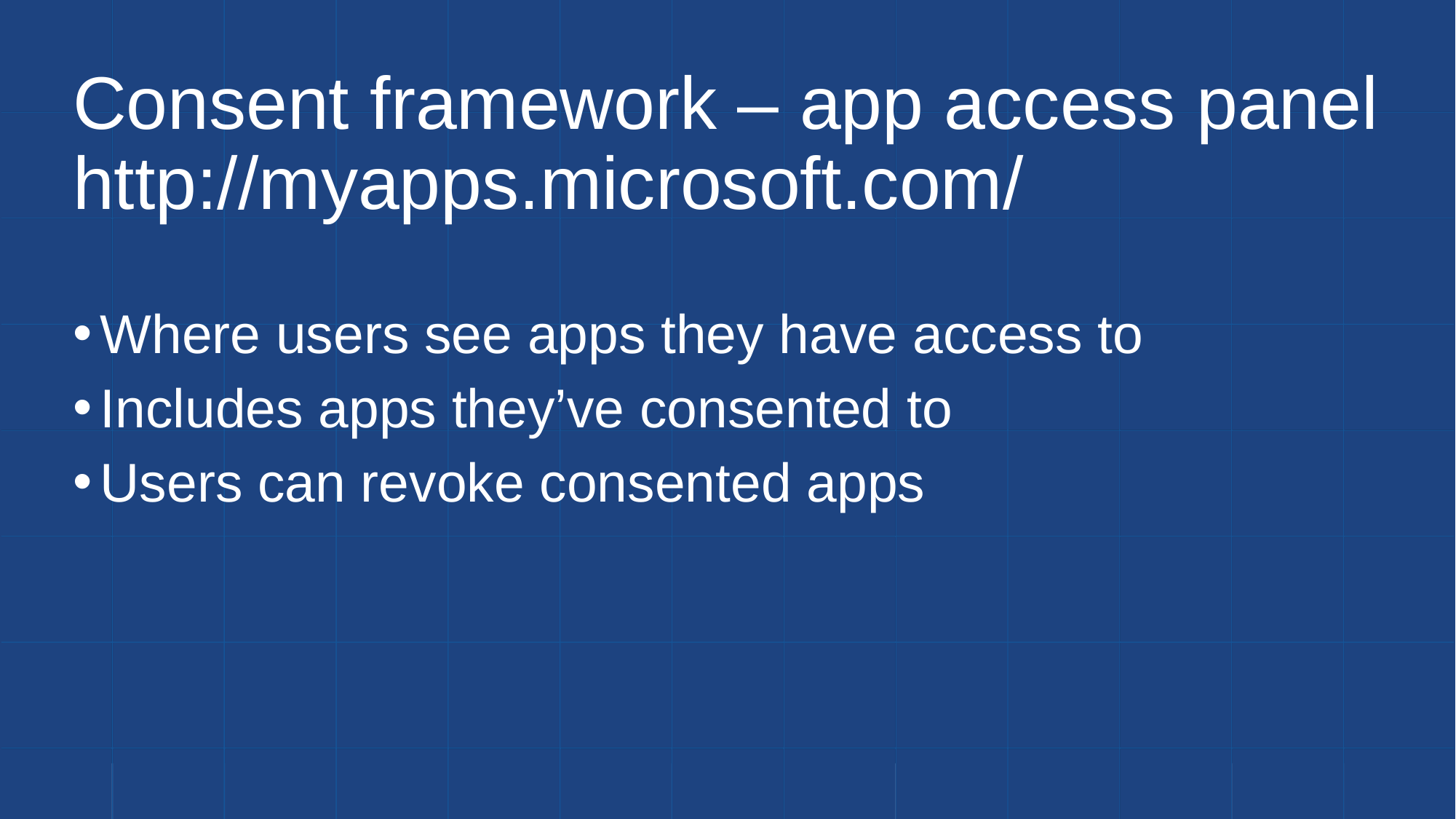

# Consent framework – app access panel http://myapps.microsoft.com/
Where users see apps they have access to
Includes apps they’ve consented to
Users can revoke consented apps